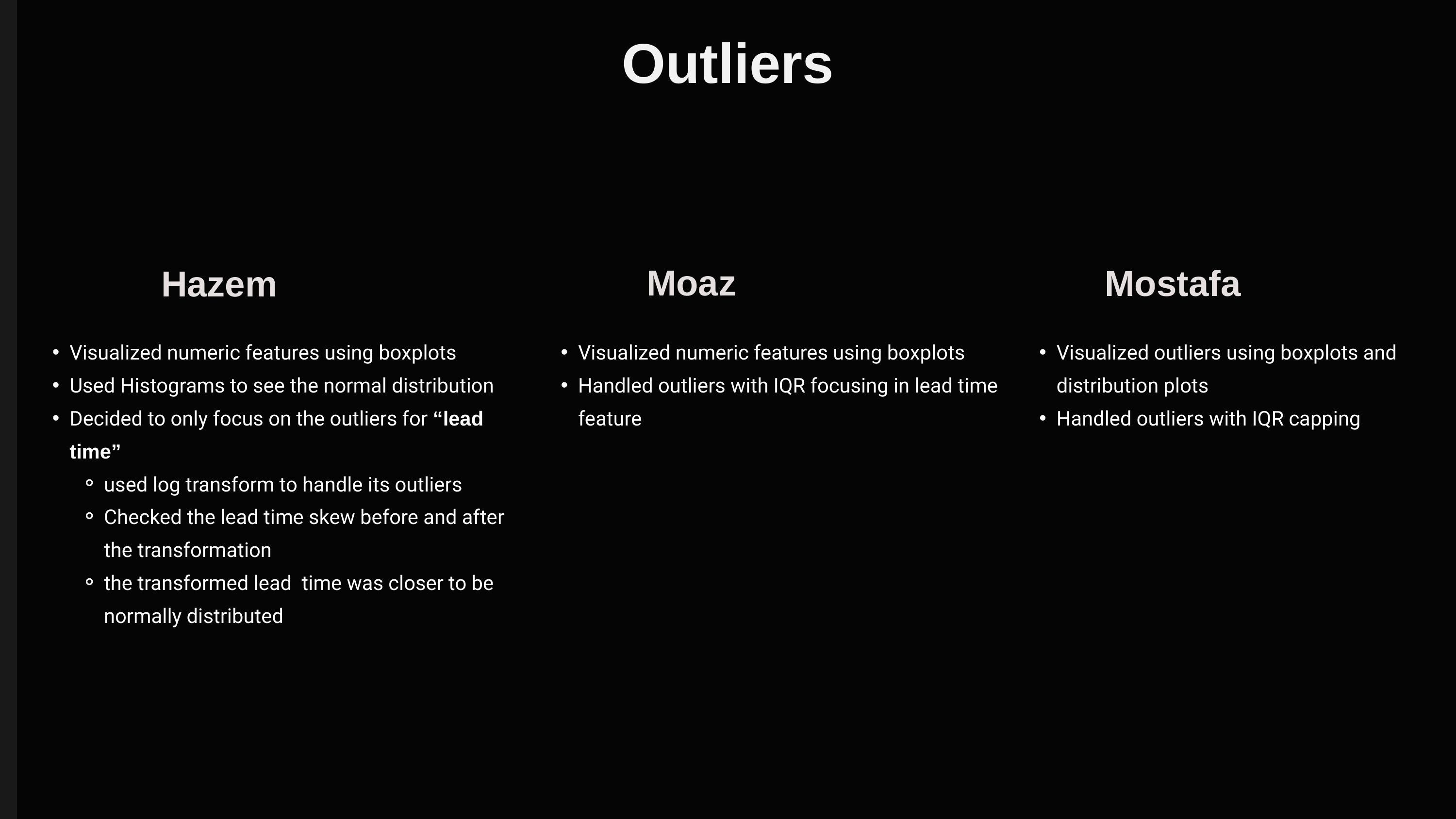

Outliers
Moaz
Hazem
Mostafa
Visualized numeric features using boxplots
Handled outliers with IQR focusing in lead time feature
Visualized outliers using boxplots and distribution plots
Handled outliers with IQR capping
Visualized numeric features using boxplots
Used Histograms to see the normal distribution
Decided to only focus on the outliers for “lead time”
used log transform to handle its outliers
Checked the lead time skew before and after the transformation
the transformed lead  time was closer to be normally distributed